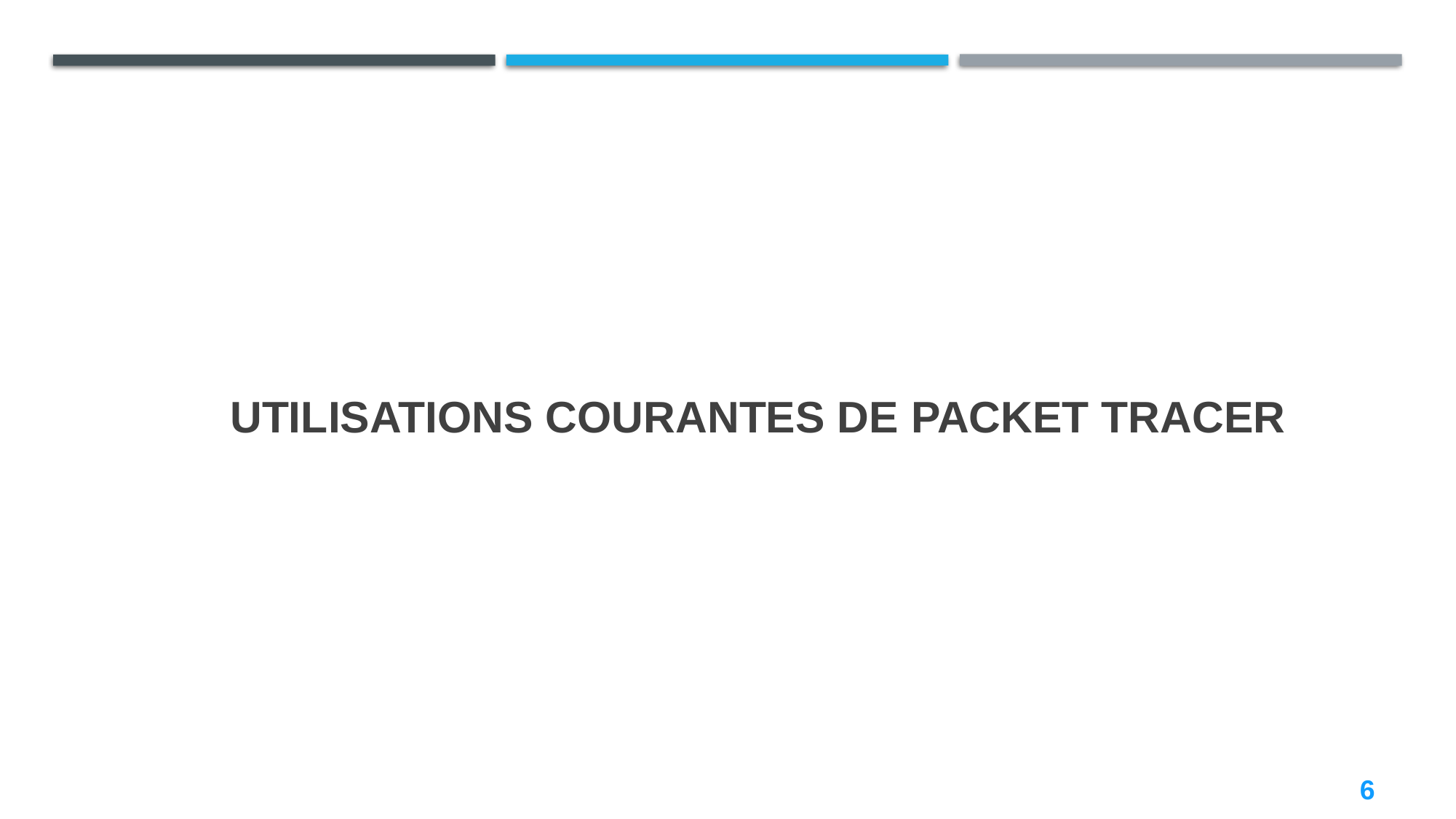

# Utilisations courantes de Packet Tracer
6